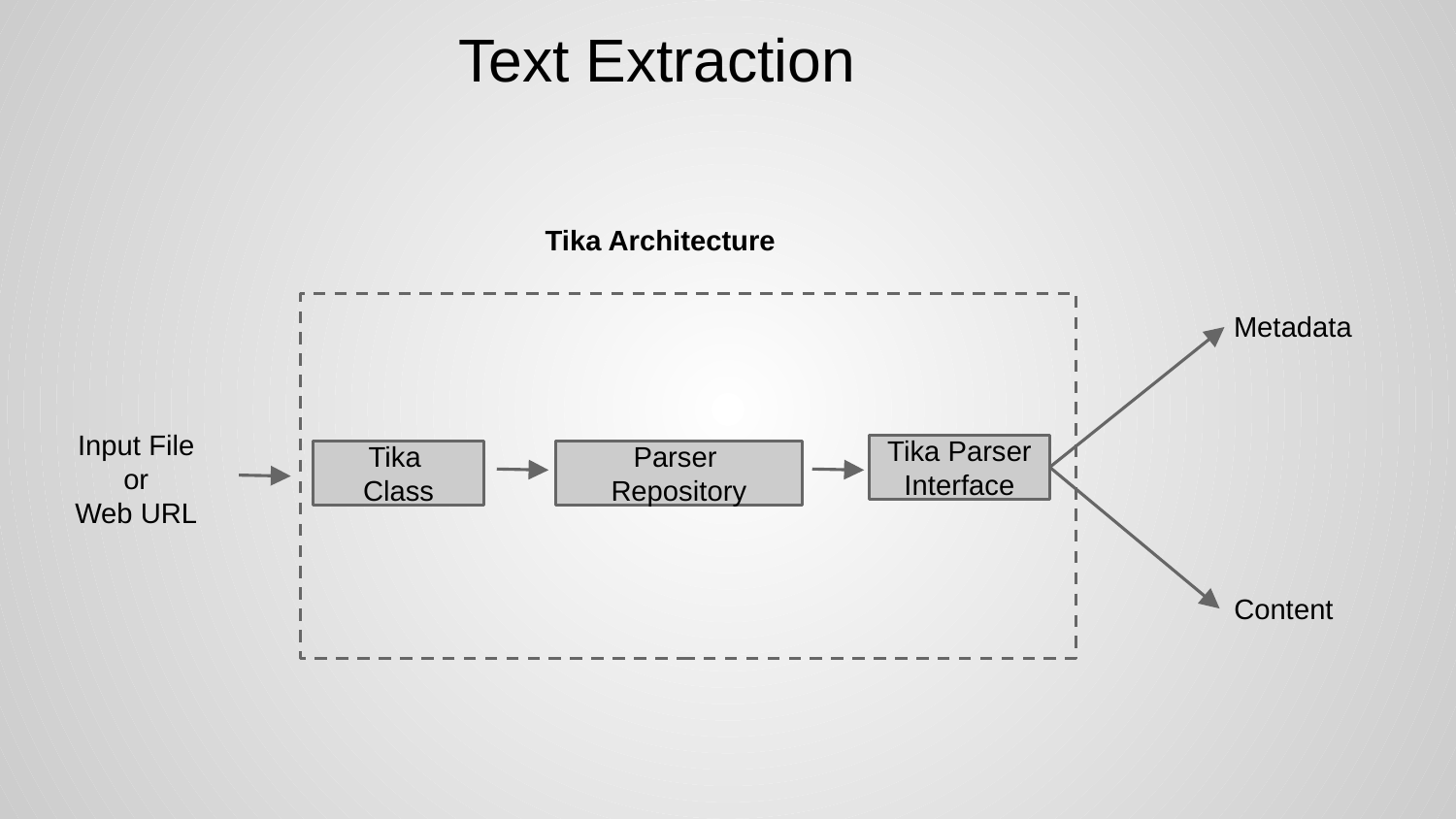

# Text Extraction
Tika Architecture

Metadata

Input File
or
Web URL
Tika Parser
 Interface
Parser
Repository
Tika
Class
Content